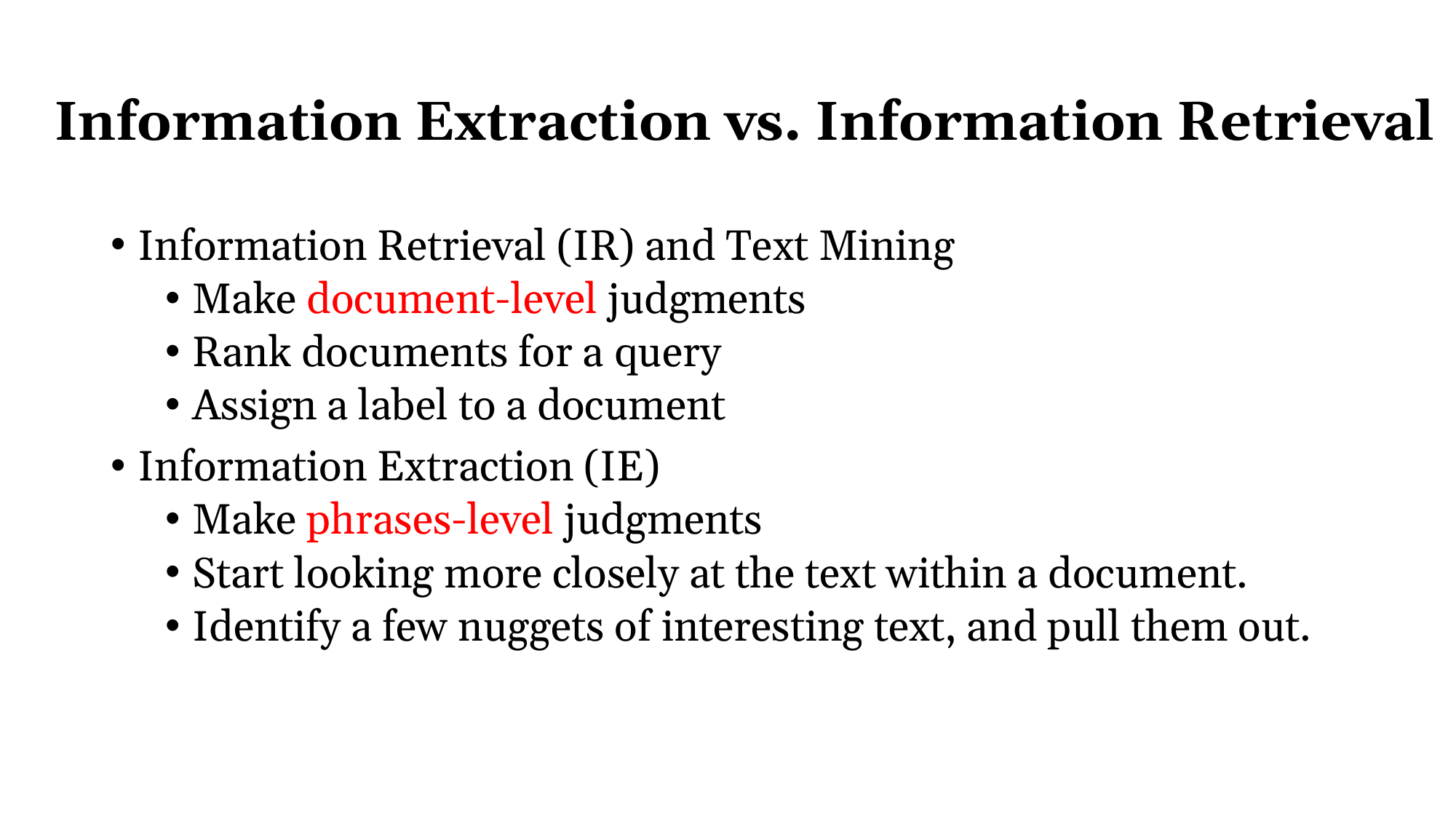

# Information Extraction vs. Information Retrieval
Information Retrieval (IR) and Text Mining
Make document-level judgments
Rank documents for a query
Assign a label to a document
Information Extraction (IE)
Make phrases-level judgments
Start looking more closely at the text within a document.
Identify a few nuggets of interesting text, and pull them out.